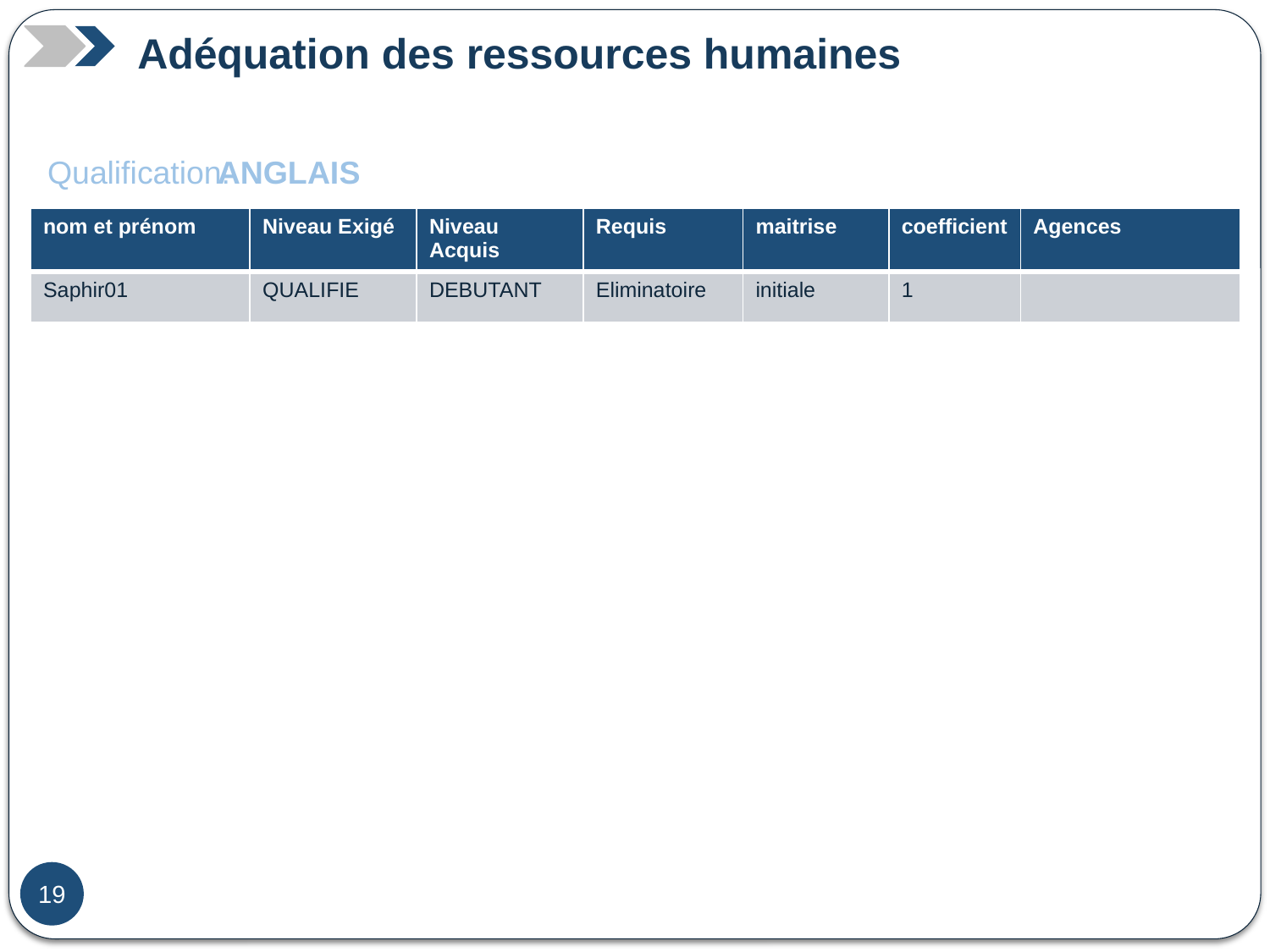

Adéquation des ressources humaines

Qualification:
ANGLAIS
| nom et prénom | Niveau Exigé | Niveau Acquis | Requis | maitrise | coefficient | Agences |
| --- | --- | --- | --- | --- | --- | --- |
| Saphir01 | QUALIFIE | DEBUTANT | Eliminatoire | initiale | 1 |  |
19